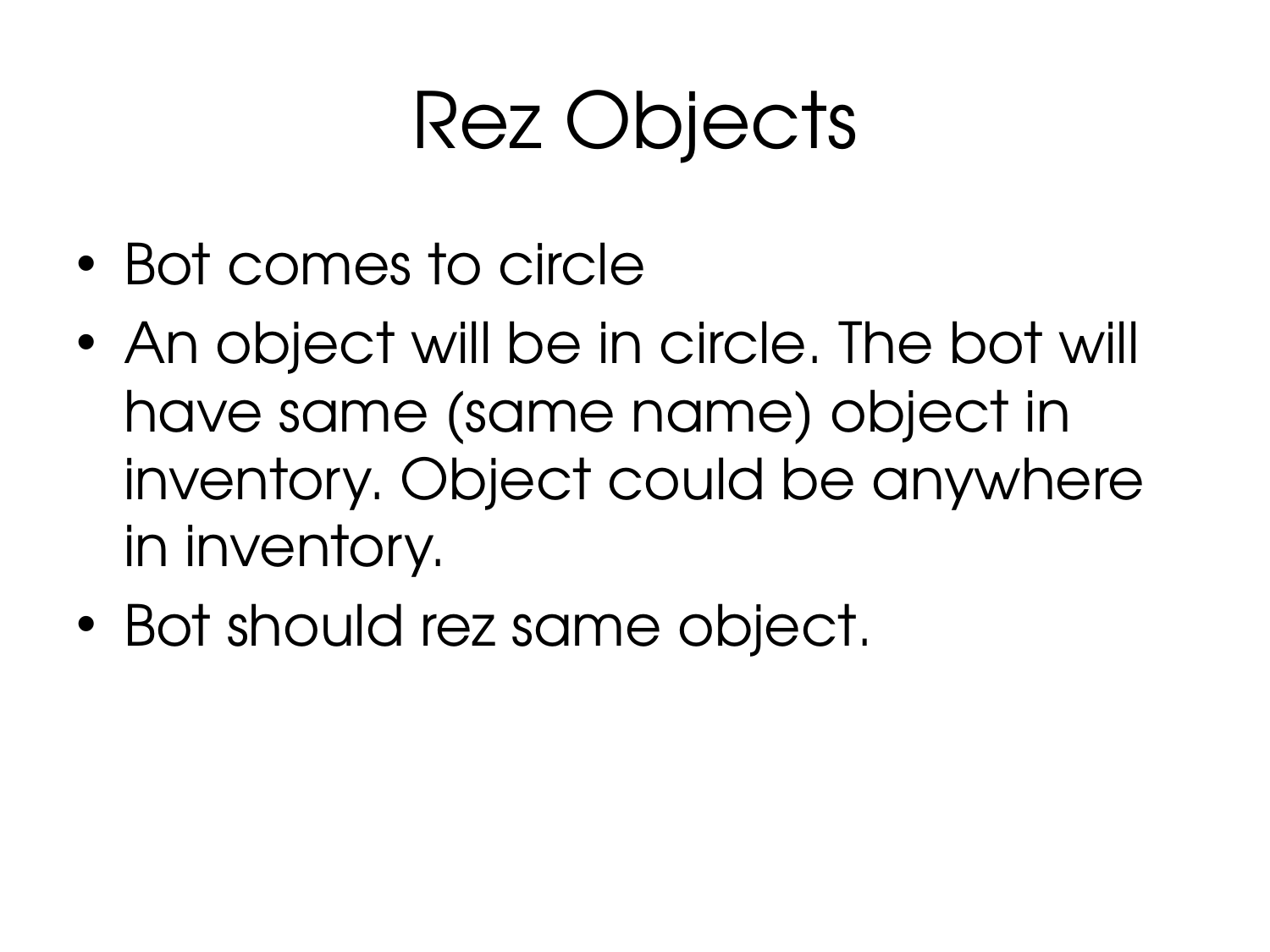

# Rez Objects
Bot comes to circle
An object will be in circle. The bot will have same (same name) object in inventory. Object could be anywhere in inventory.
Bot should rez same object.